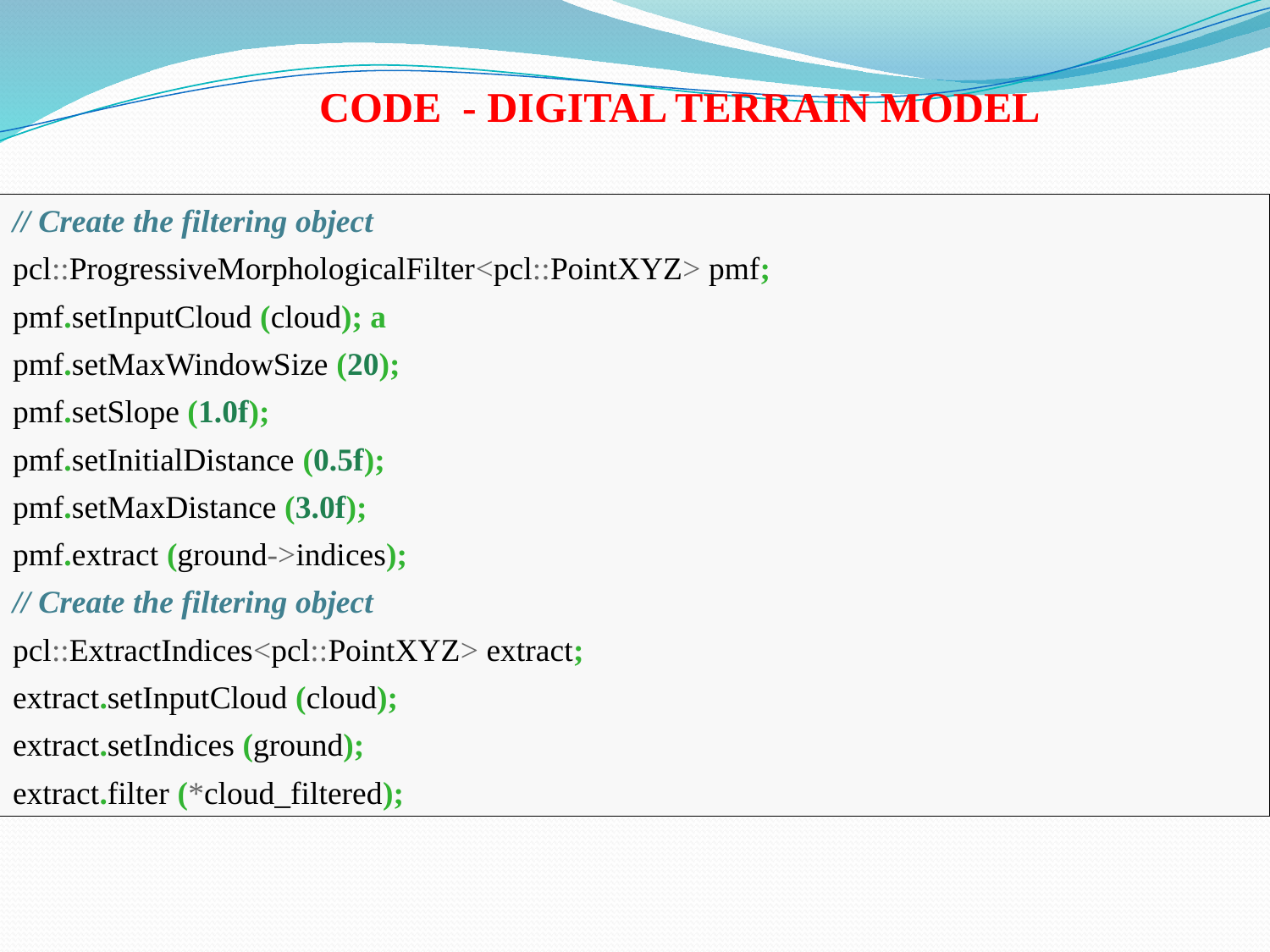

CODE  - DIGITAL TERRAIN MODEL
// Create the filtering object
pcl::ProgressiveMorphologicalFilter<pcl::PointXYZ> pmf;
pmf.setInputCloud (cloud); a
pmf.setMaxWindowSize (20);
pmf.setSlope (1.0f);
pmf.setInitialDistance (0.5f);
pmf.setMaxDistance (3.0f);
pmf.extract (ground->indices);
// Create the filtering object
pcl::ExtractIndices<pcl::PointXYZ> extract;
extract.setInputCloud (cloud);
extract.setIndices (ground);
extract.filter (*cloud_filtered);